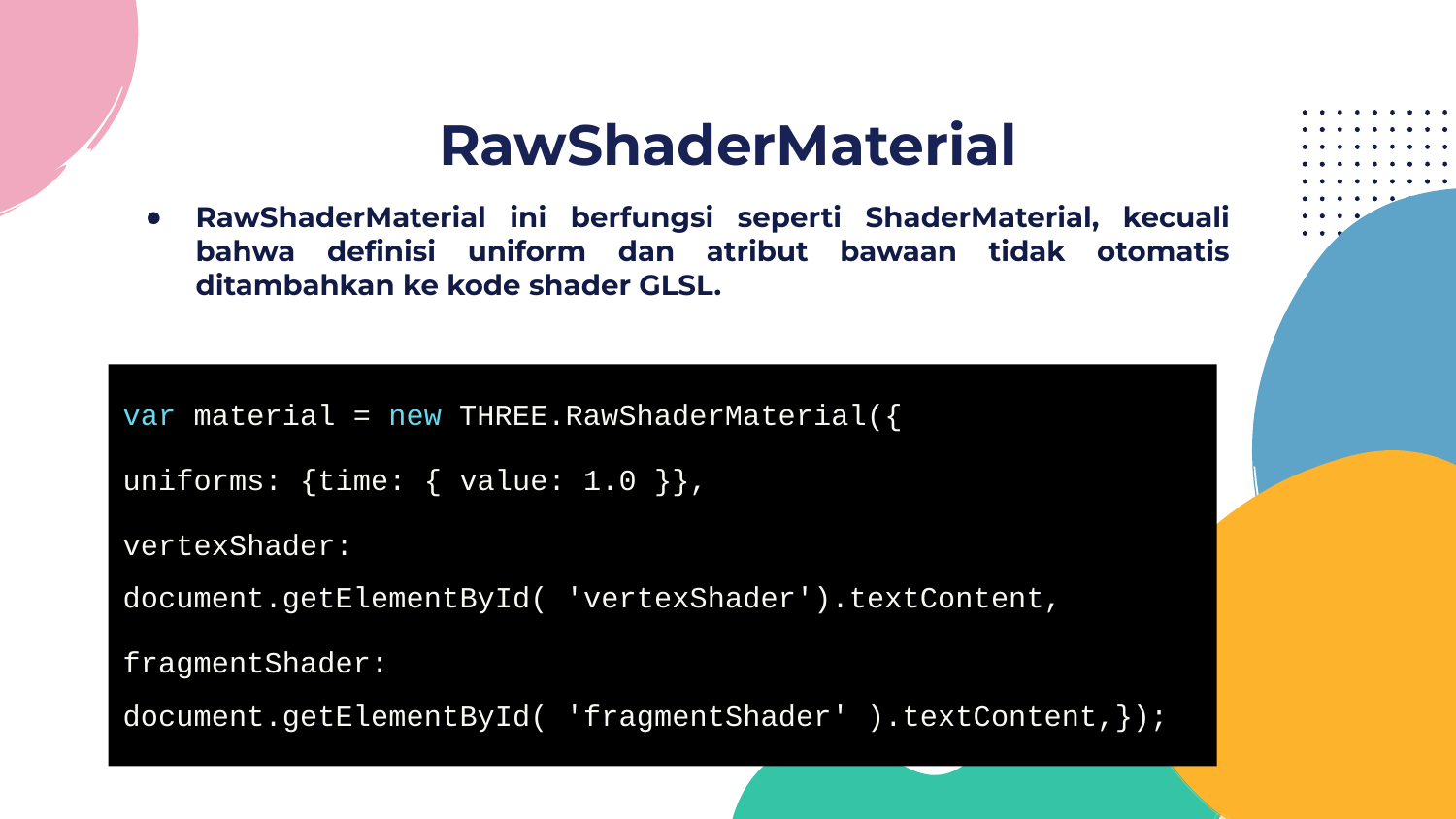

# RawShaderMaterial
RawShaderMaterial ini berfungsi seperti ShaderMaterial, kecuali bahwa definisi uniform dan atribut bawaan tidak otomatis ditambahkan ke kode shader GLSL.

var material = new THREE.RawShaderMaterial({
uniforms: {time: { value: 1.0 }},
vertexShader: document.getElementById( 'vertexShader').textContent,
fragmentShader: document.getElementById( 'fragmentShader' ).textContent,});